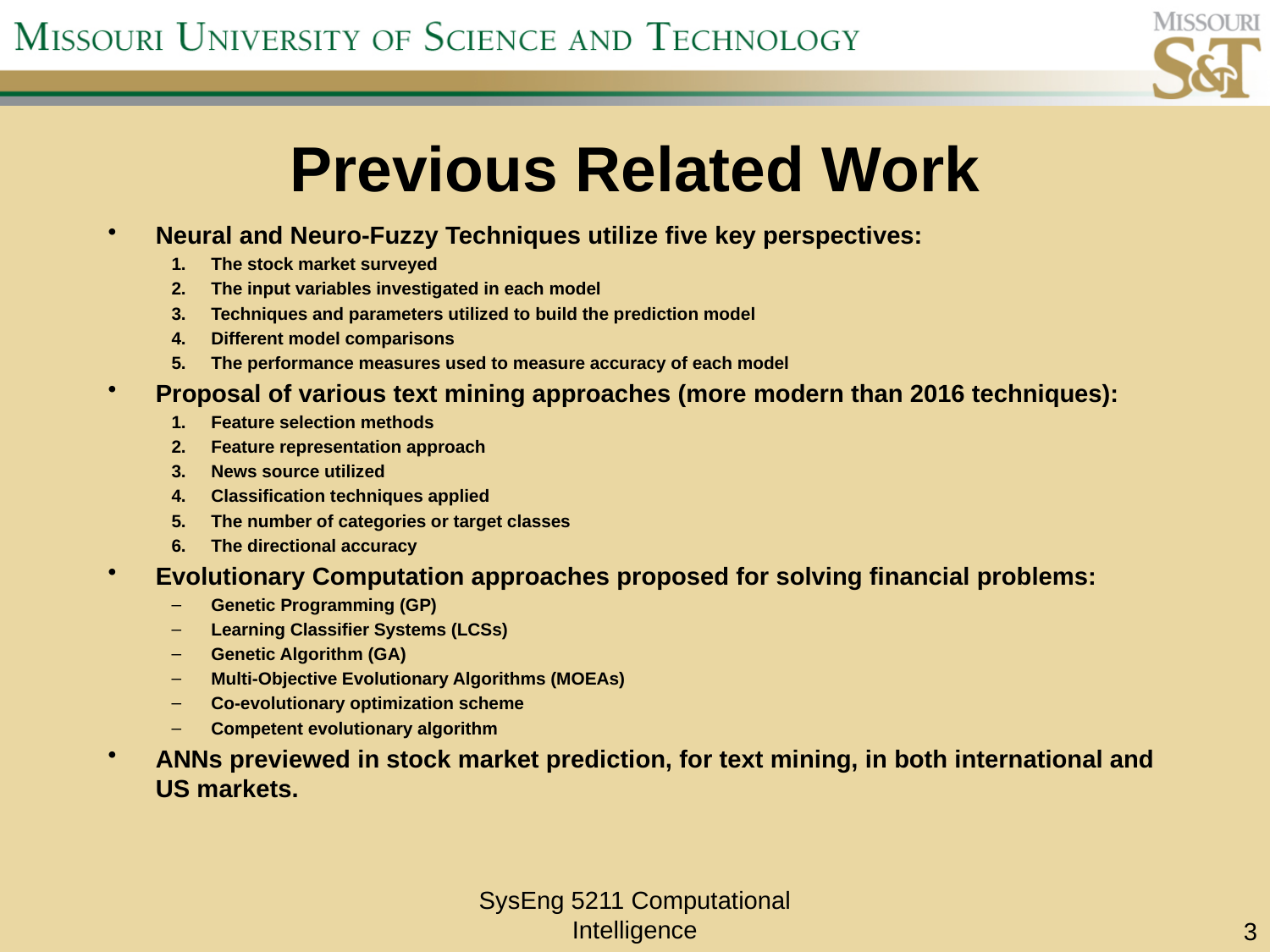

# Previous Related Work
Neural and Neuro-Fuzzy Techniques utilize five key perspectives:
The stock market surveyed
The input variables investigated in each model
Techniques and parameters utilized to build the prediction model
Different model comparisons
The performance measures used to measure accuracy of each model
Proposal of various text mining approaches (more modern than 2016 techniques):
Feature selection methods
Feature representation approach
News source utilized
Classification techniques applied
The number of categories or target classes
The directional accuracy
Evolutionary Computation approaches proposed for solving financial problems:
Genetic Programming (GP)
Learning Classifier Systems (LCSs)
Genetic Algorithm (GA)
Multi-Objective Evolutionary Algorithms (MOEAs)
Co-evolutionary optimization scheme
Competent evolutionary algorithm
ANNs previewed in stock market prediction, for text mining, in both international and US markets.
SysEng 5211 Computational Intelligence
3